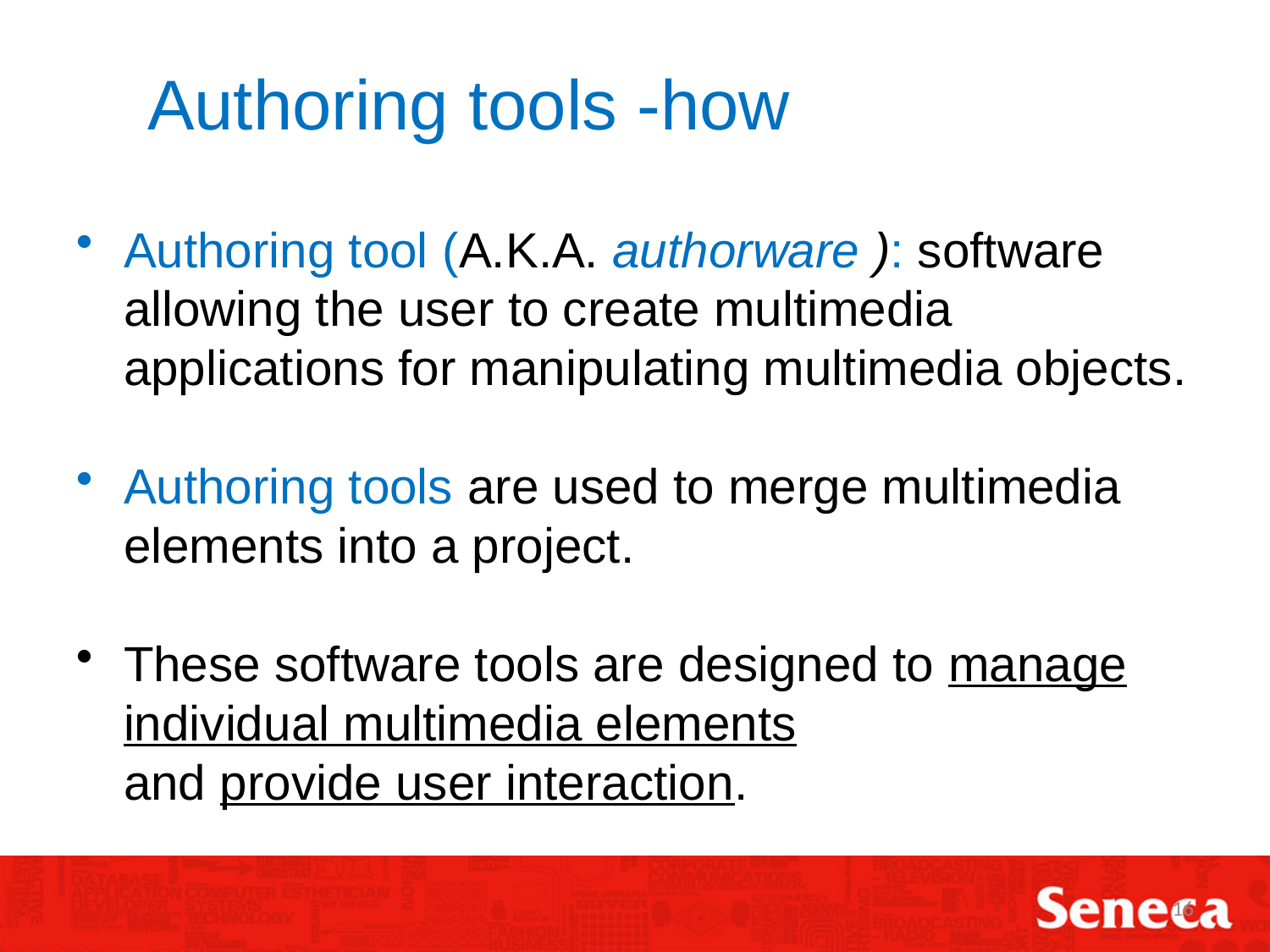

Authoring tools -how
Authoring tool (A.K.A. authorware ): software allowing the user to create multimedia applications for manipulating multimedia objects.

Authoring tools are used to merge multimedia elements into a project.

These software tools are designed to manage individual multimedia elements
and provide user interaction.

16